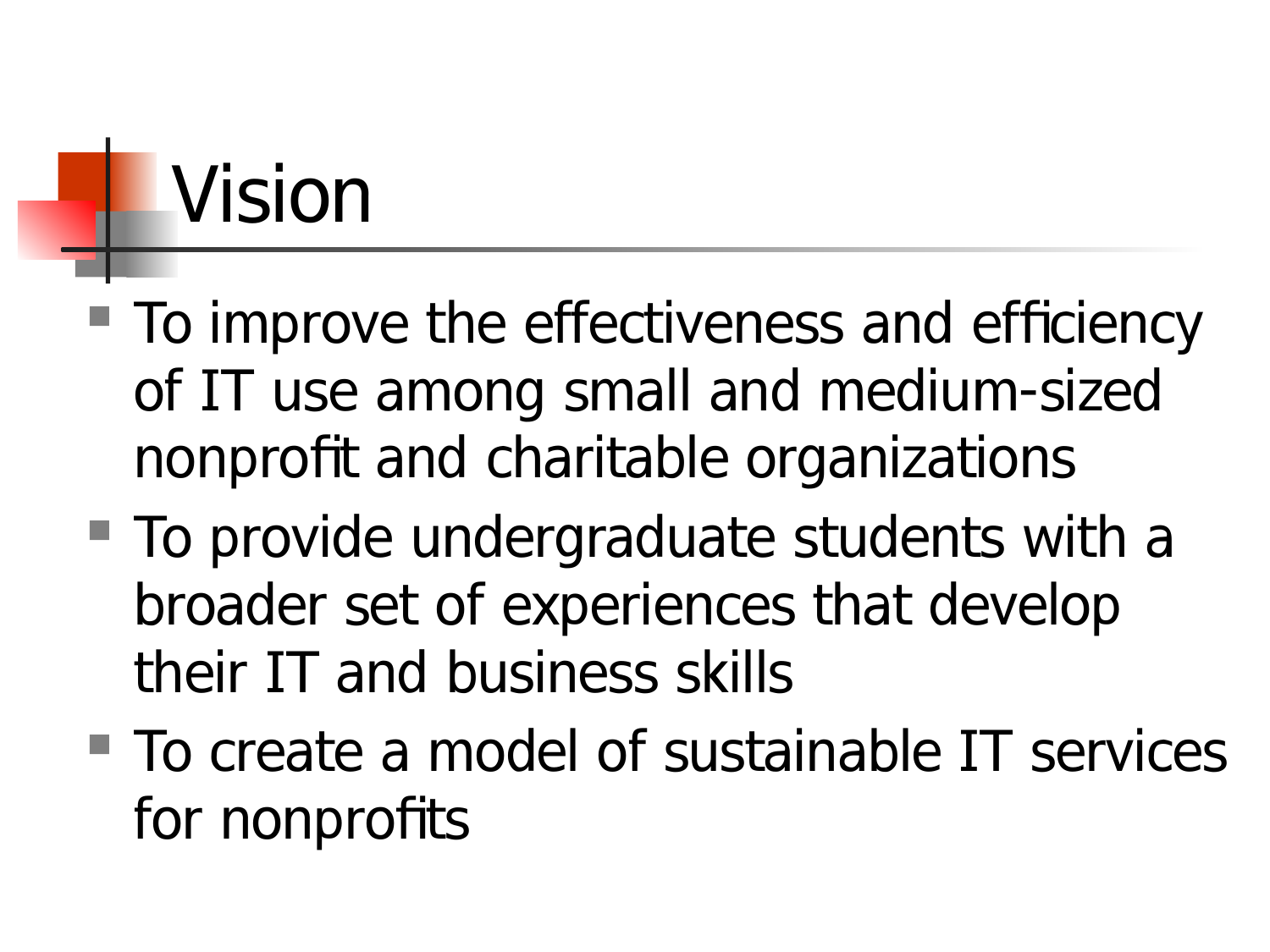

# Vision
To improve the effectiveness and efficiency of IT use among small and medium-sized nonprofit and charitable organizations
To provide undergraduate students with a broader set of experiences that develop their IT and business skills
To create a model of sustainable IT services for nonprofits